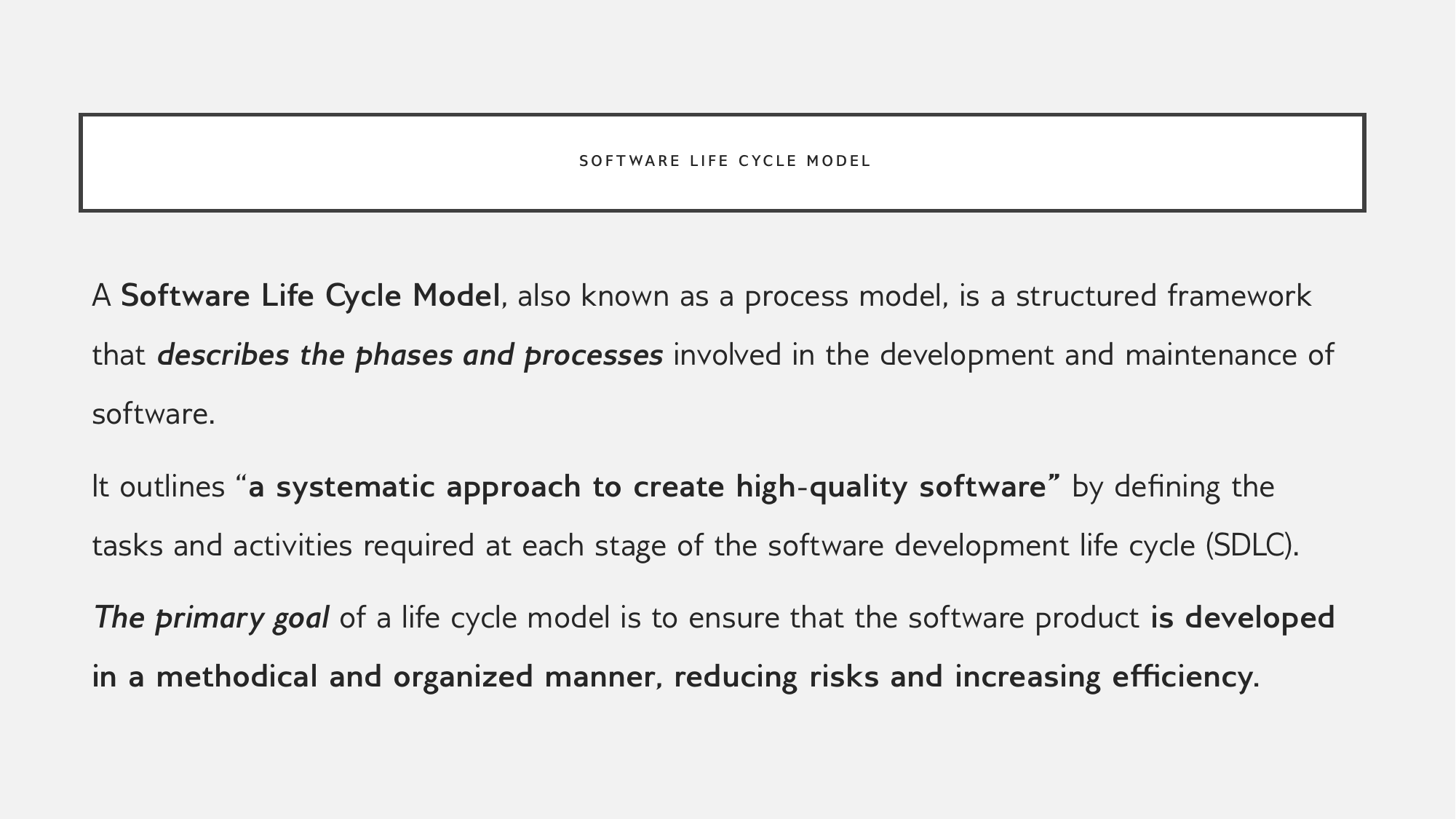

# Software Life Cycle Model
A Software Life Cycle Model, also known as a process model, is a structured framework that describes the phases and processes involved in the development and maintenance of software.
It outlines “a systematic approach to create high-quality software” by defining the tasks and activities required at each stage of the software development life cycle (SDLC).
The primary goal of a life cycle model is to ensure that the software product is developed in a methodical and organized manner, reducing risks and increasing efficiency.